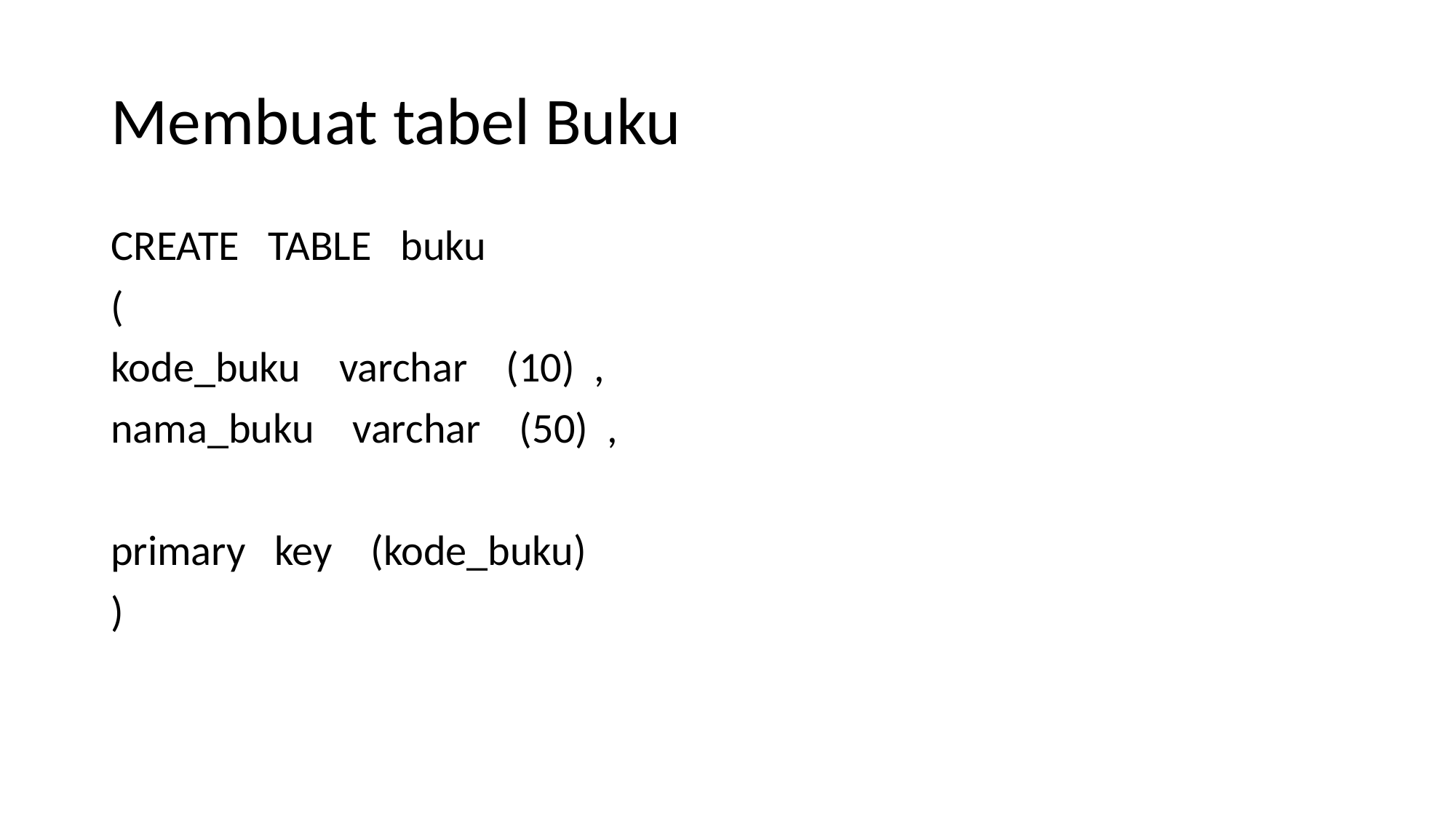

# Membuat tabel Buku
CREATE   TABLE   buku
(
kode_buku    varchar    (10)  ,
nama_buku    varchar    (50)  ,

primary   key    (kode_buku)
)